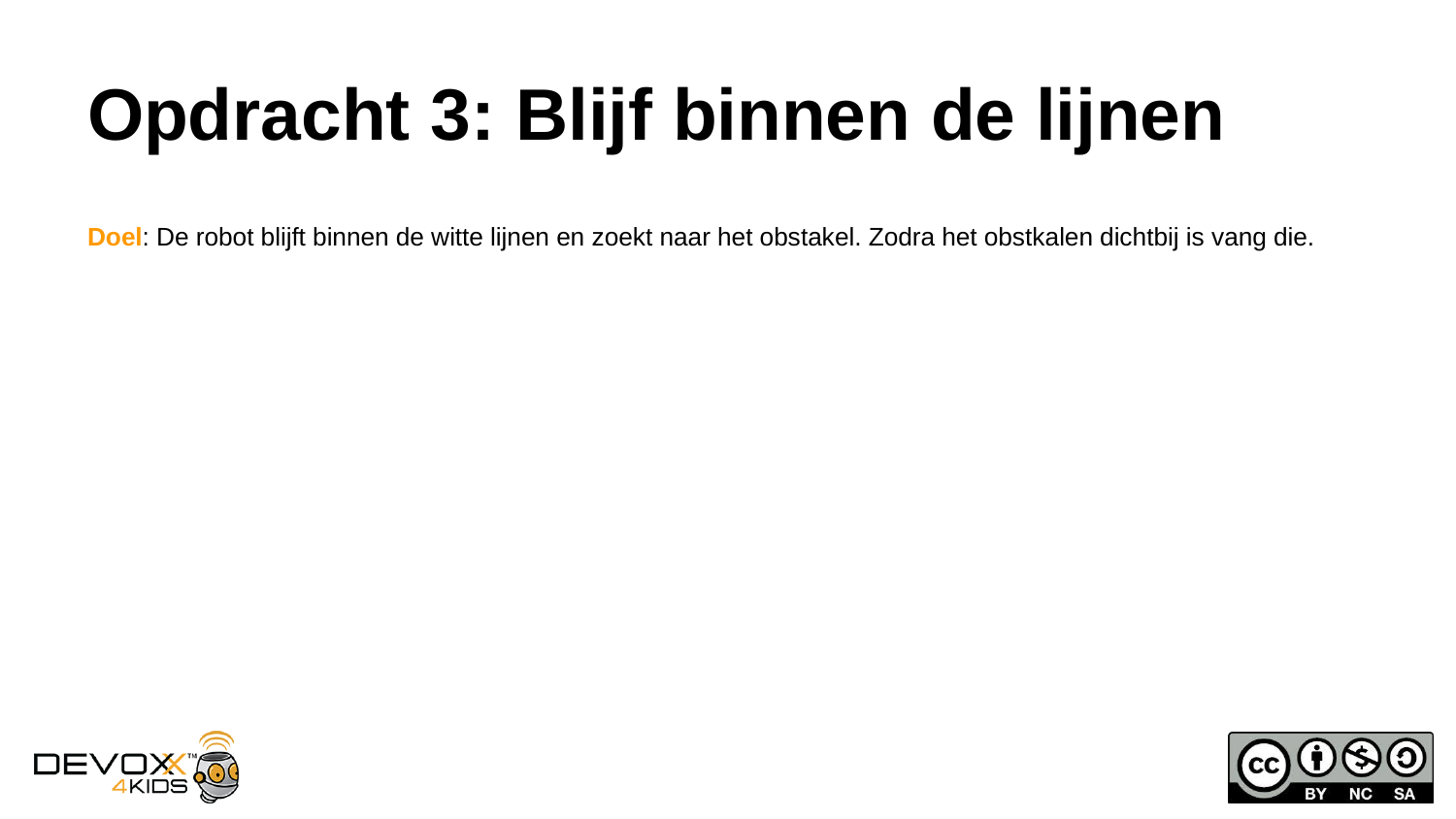

# Opdracht 3: Blijf binnen de lijnen
Doel: De robot blijft binnen de witte lijnen en zoekt naar het obstakel. Zodra het obstkalen dichtbij is vang die.